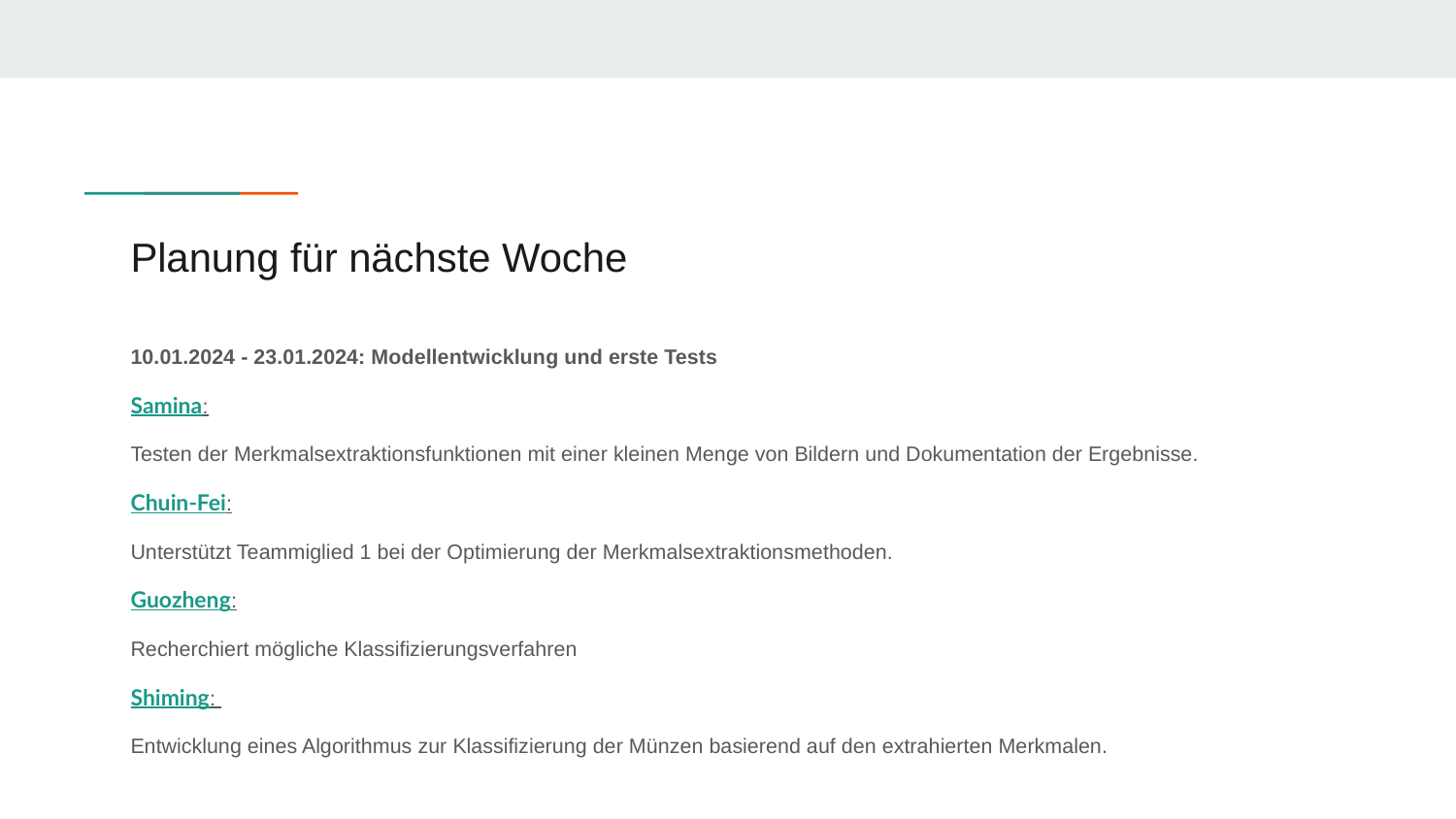

# Planung für nächste Woche

10.01.2024 - 23.01.2024: Modellentwicklung und erste Tests
Samina:
Testen der Merkmalsextraktionsfunktionen mit einer kleinen Menge von Bildern und Dokumentation der Ergebnisse.
Chuin-Fei:
Unterstützt Teammiglied 1 bei der Optimierung der Merkmalsextraktionsmethoden.
Guozheng:
Recherchiert mögliche Klassifizierungsverfahren
Shiming:
Entwicklung eines Algorithmus zur Klassifizierung der Münzen basierend auf den extrahierten Merkmalen.